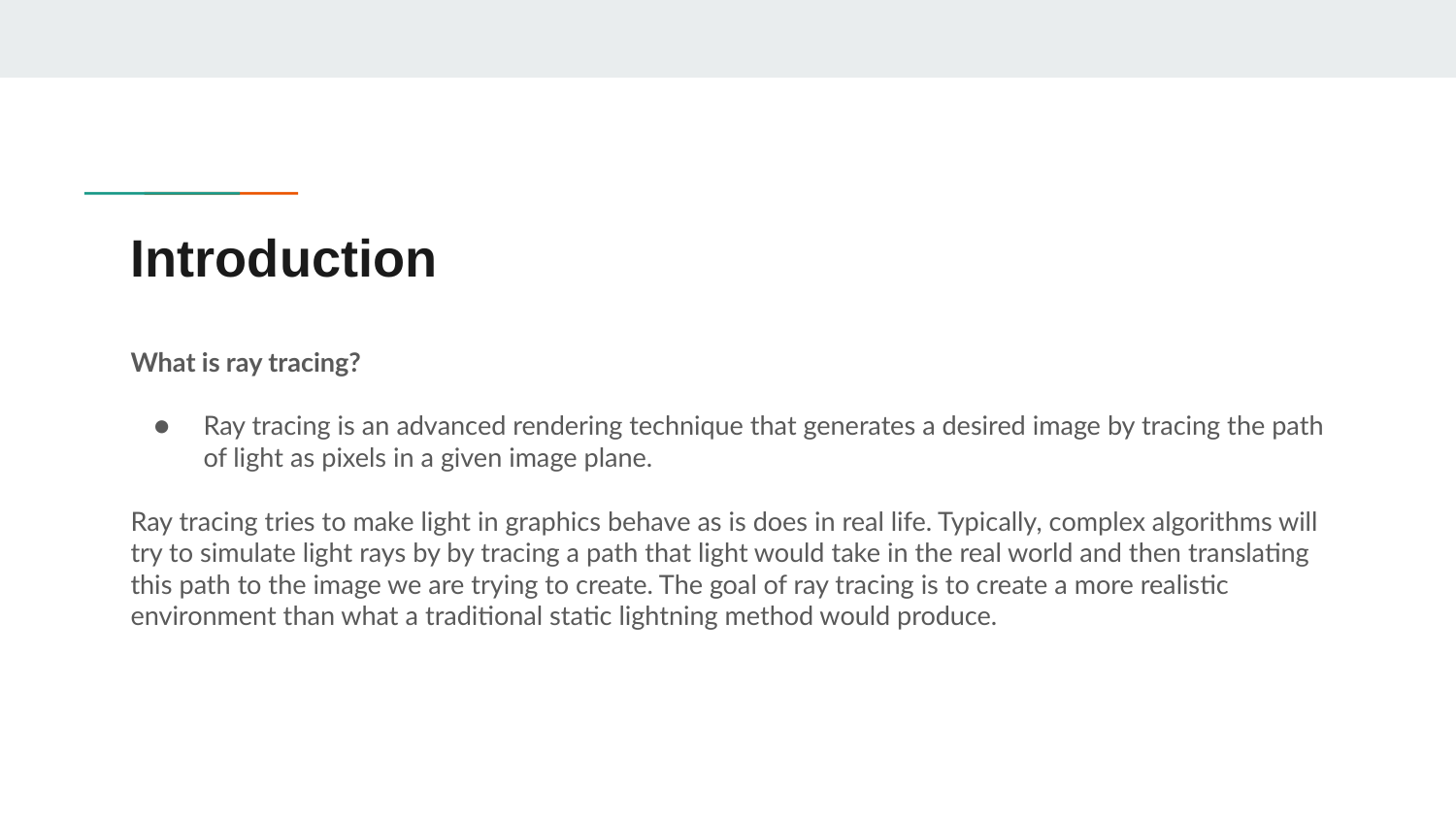

# Introduction
What is ray tracing?
Ray tracing is an advanced rendering technique that generates a desired image by tracing the path of light as pixels in a given image plane.
Ray tracing tries to make light in graphics behave as is does in real life. Typically, complex algorithms will try to simulate light rays by by tracing a path that light would take in the real world and then translating this path to the image we are trying to create. The goal of ray tracing is to create a more realistic environment than what a traditional static lightning method would produce.